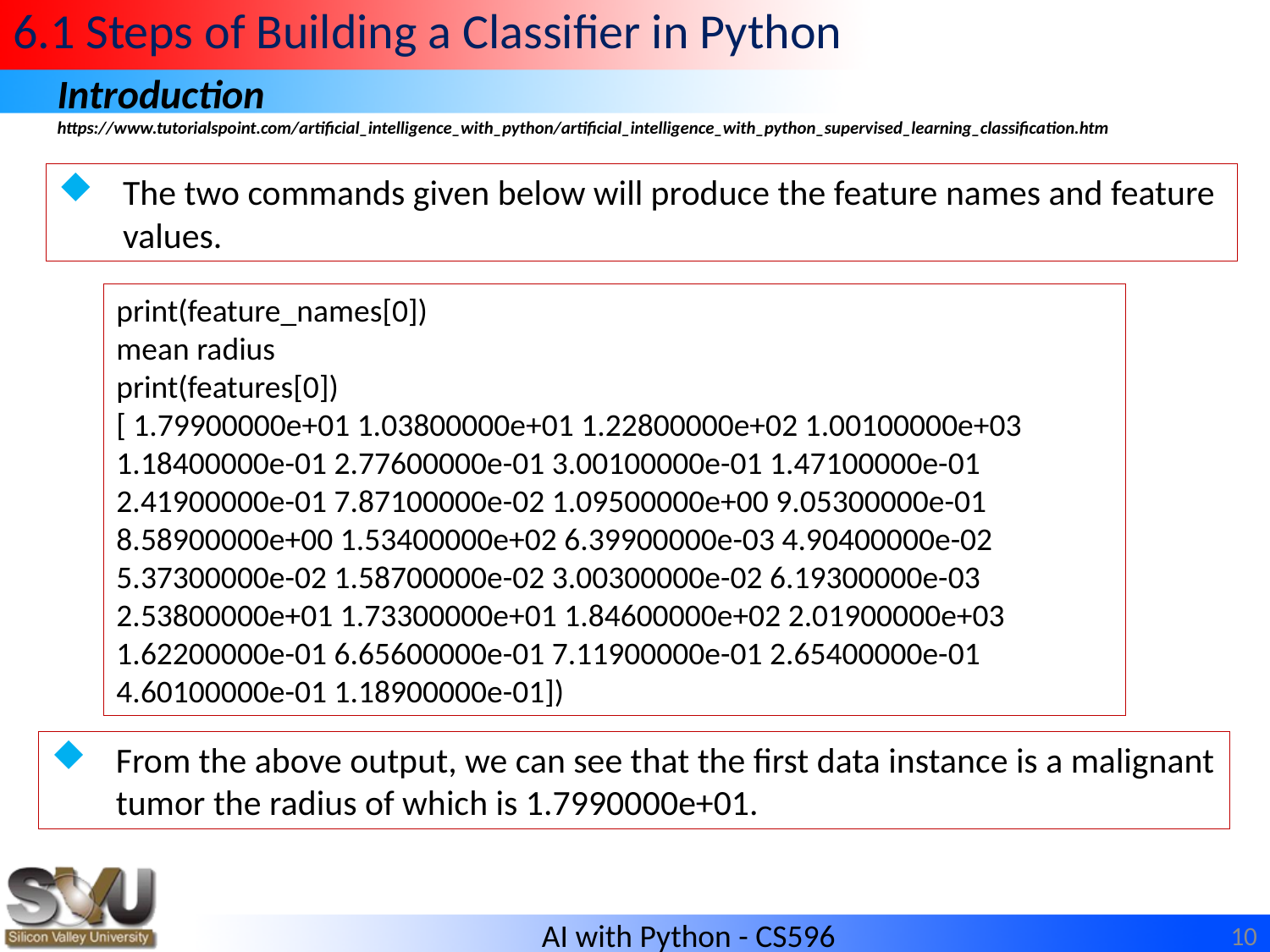

# 6.1 Steps of Building a Classifier in Python
Introduction
https://www.tutorialspoint.com/artificial_intelligence_with_python/artificial_intelligence_with_python_supervised_learning_classification.htm
The two commands given below will produce the feature names and feature values.
print(feature_names[0])
mean radius
print(features[0])
[ 1.79900000e+01 1.03800000e+01 1.22800000e+02 1.00100000e+03 1.18400000e-01 2.77600000e-01 3.00100000e-01 1.47100000e-01 2.41900000e-01 7.87100000e-02 1.09500000e+00 9.05300000e-01 8.58900000e+00 1.53400000e+02 6.39900000e-03 4.90400000e-02 5.37300000e-02 1.58700000e-02 3.00300000e-02 6.19300000e-03 2.53800000e+01 1.73300000e+01 1.84600000e+02 2.01900000e+03 1.62200000e-01 6.65600000e-01 7.11900000e-01 2.65400000e-01 4.60100000e-01 1.18900000e-01])
From the above output, we can see that the first data instance is a malignant tumor the radius of which is 1.7990000e+01.
10
AI with Python - CS596